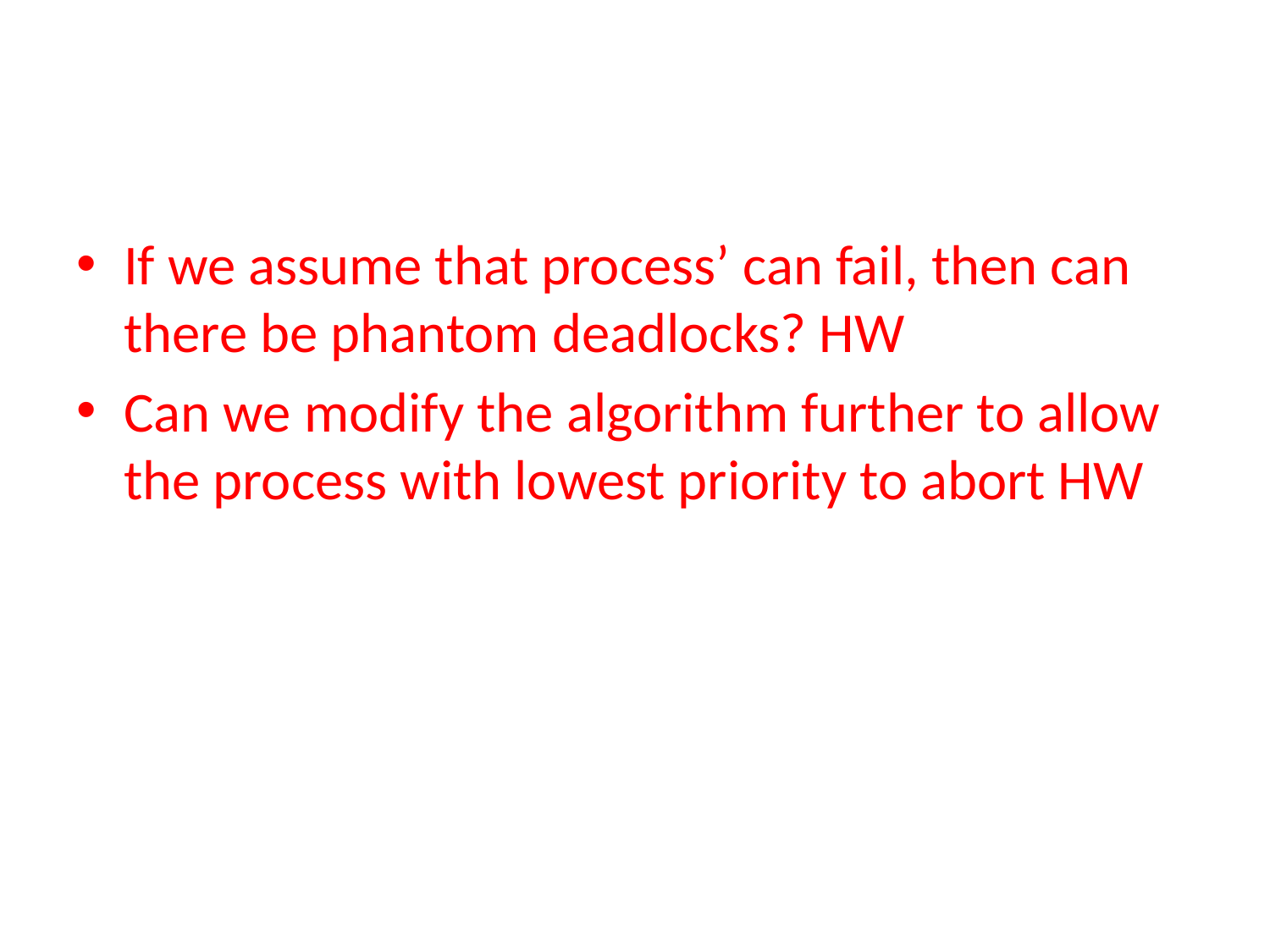

#
If we assume that process’ can fail, then can there be phantom deadlocks? HW
Can we modify the algorithm further to allow the process with lowest priority to abort HW